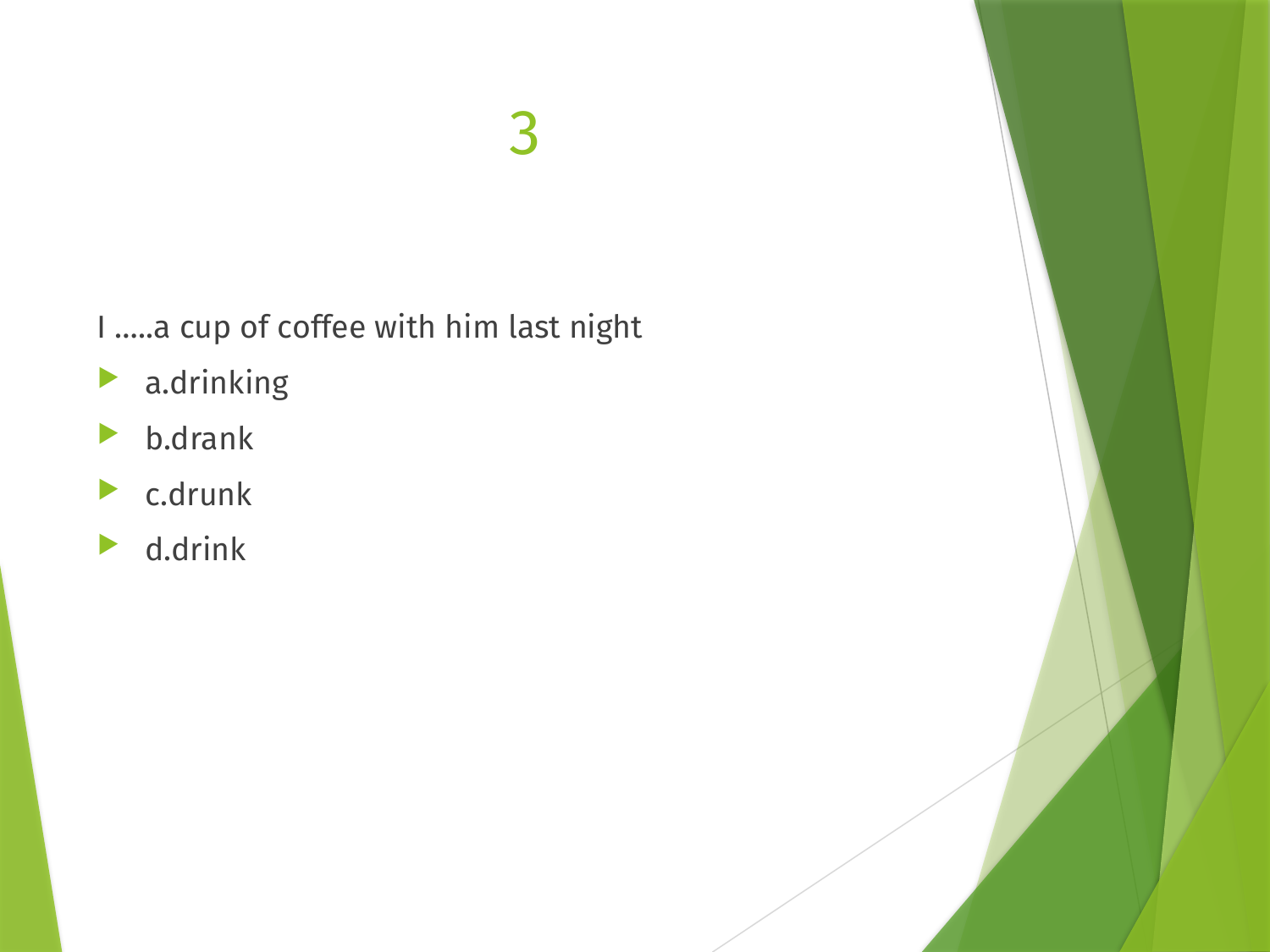

# 3
I …..a cup of coffee with him last night
a.drinking
b.drank
c.drunk
d.drink